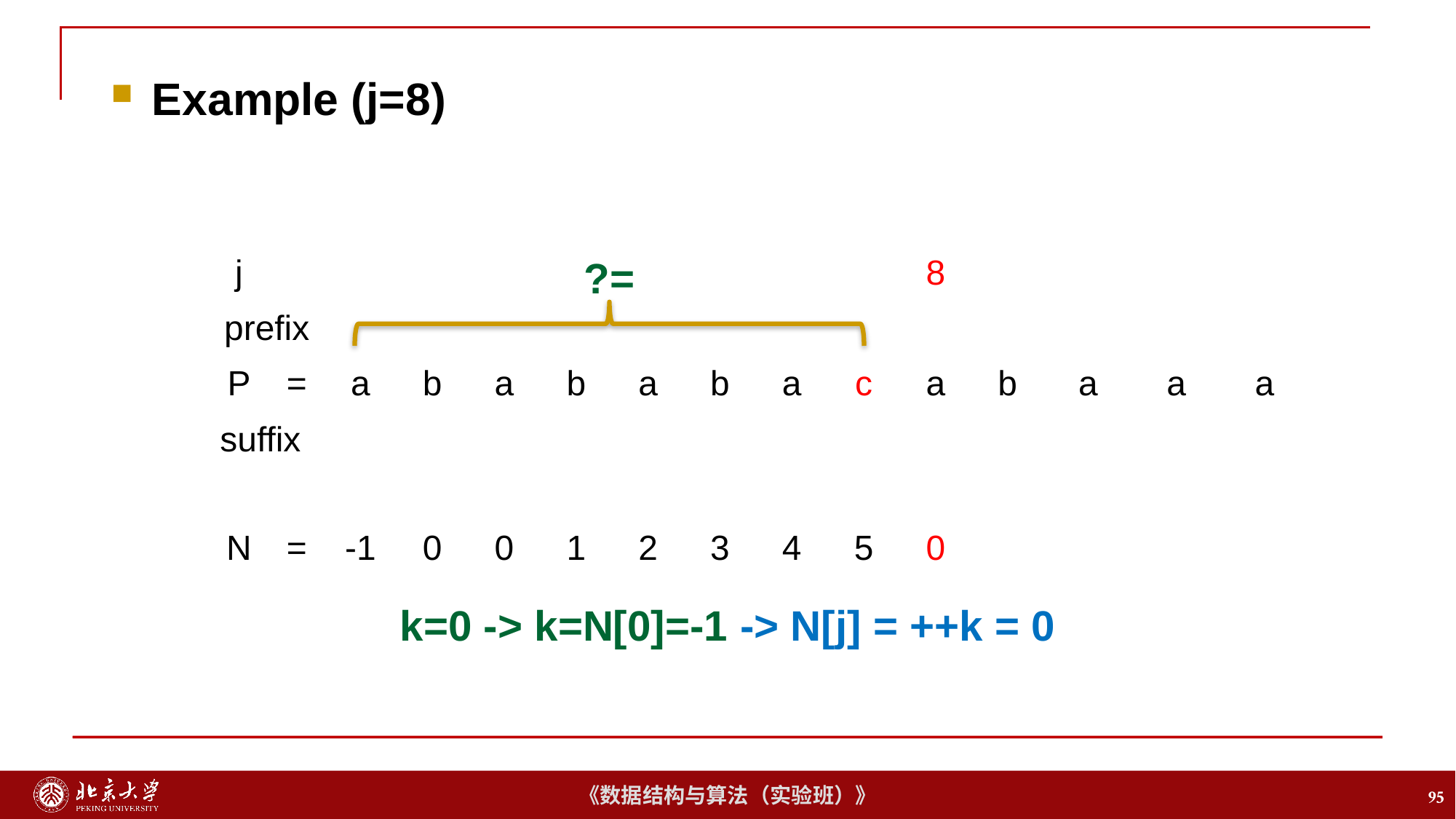

Example (j=8)

| j |  |  |  |  |  |  |  |  |  | 8 |  |  |  |  |
| --- | --- | --- | --- | --- | --- | --- | --- | --- | --- | --- | --- | --- | --- | --- |
| prefix |  |  |  |  |  |  |  |  |  |  |  |  |  |  |
| P | = | a | b | a | b | a | b | a | c | a | b | a | a | a |
| suffix |  |  |  |  |  |  |  |  |  |  |  |  |  |  |
|  |  |  |  |  |  |  |  |  |  |  |  |  |  |  |
| N | = | -1 | 0 | 0 | 1 | 2 | 3 | 4 | 5 | 0 |  |  |  |  |
?=
k=0 -> k=N[0]=-1 -> N[j] = ++k = 0
95